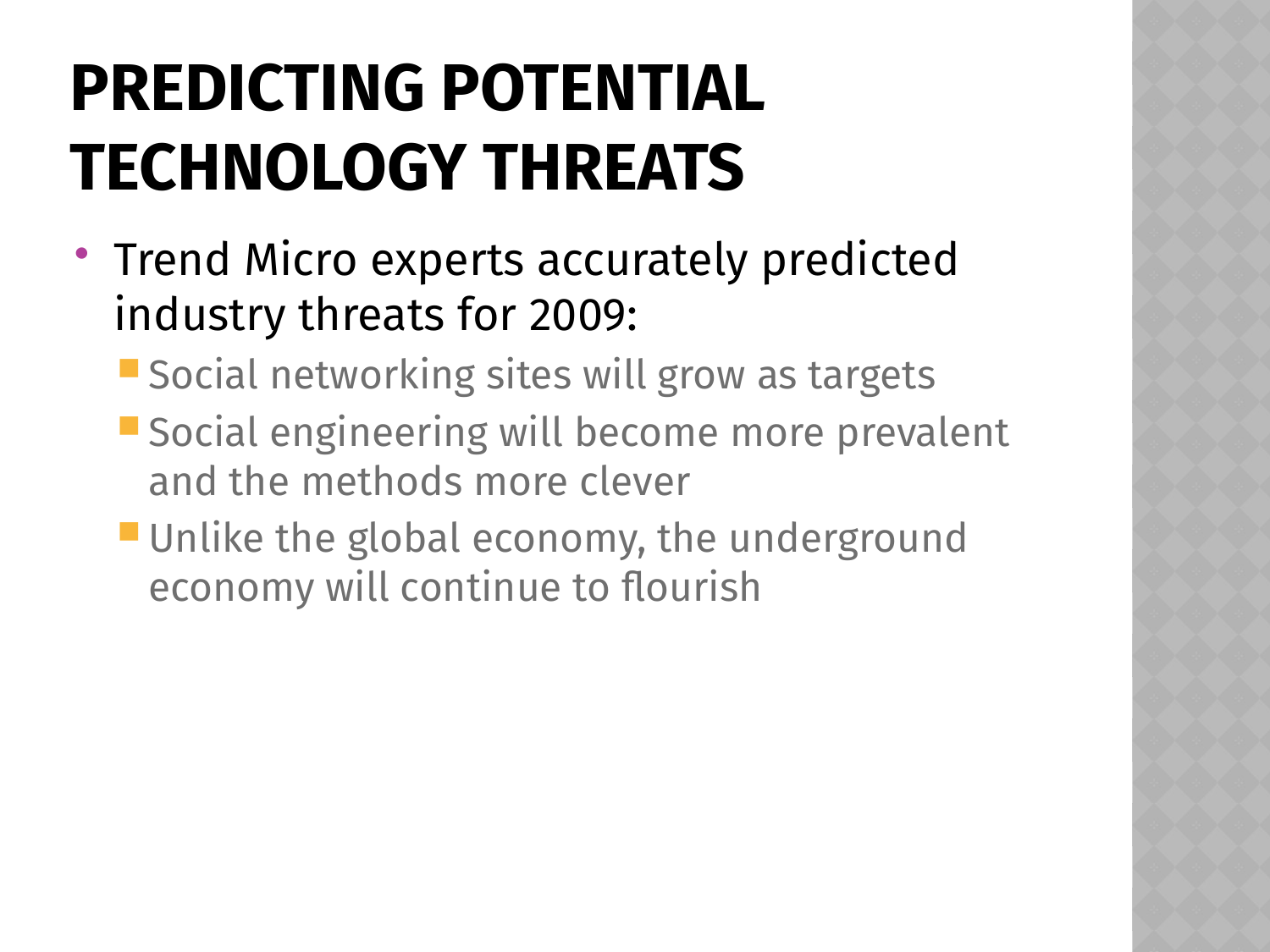

# Predicting Potential Technology Threats
Trend Micro experts accurately predicted industry threats for 2009:
Social networking sites will grow as targets
Social engineering will become more prevalent and the methods more clever
Unlike the global economy, the underground economy will continue to flourish